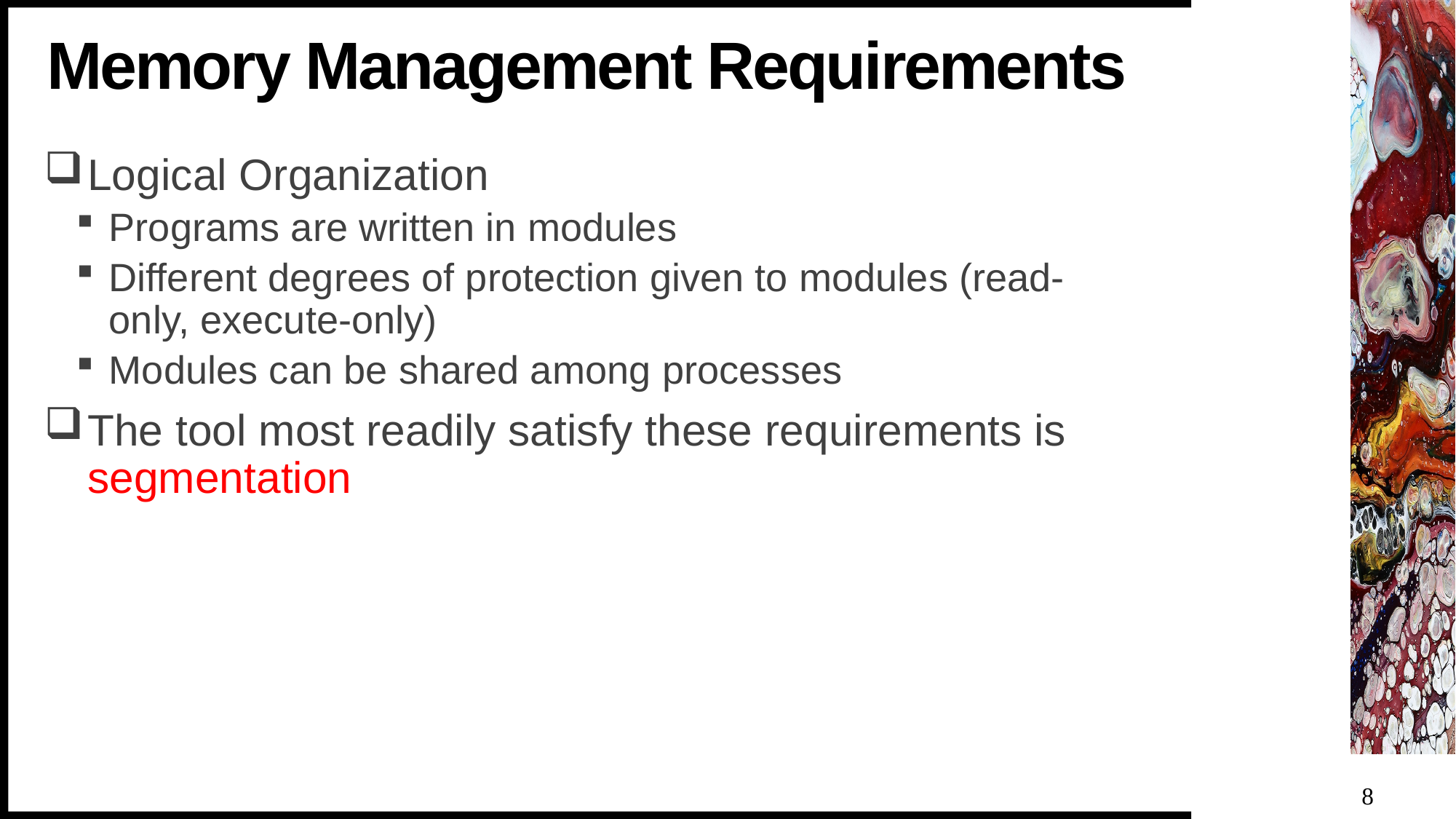

# Memory Management Requirements
Logical Organization
Programs are written in modules
Different degrees of protection given to modules (read-only, execute-only)
Modules can be shared among processes
The tool most readily satisfy these requirements is segmentation

8